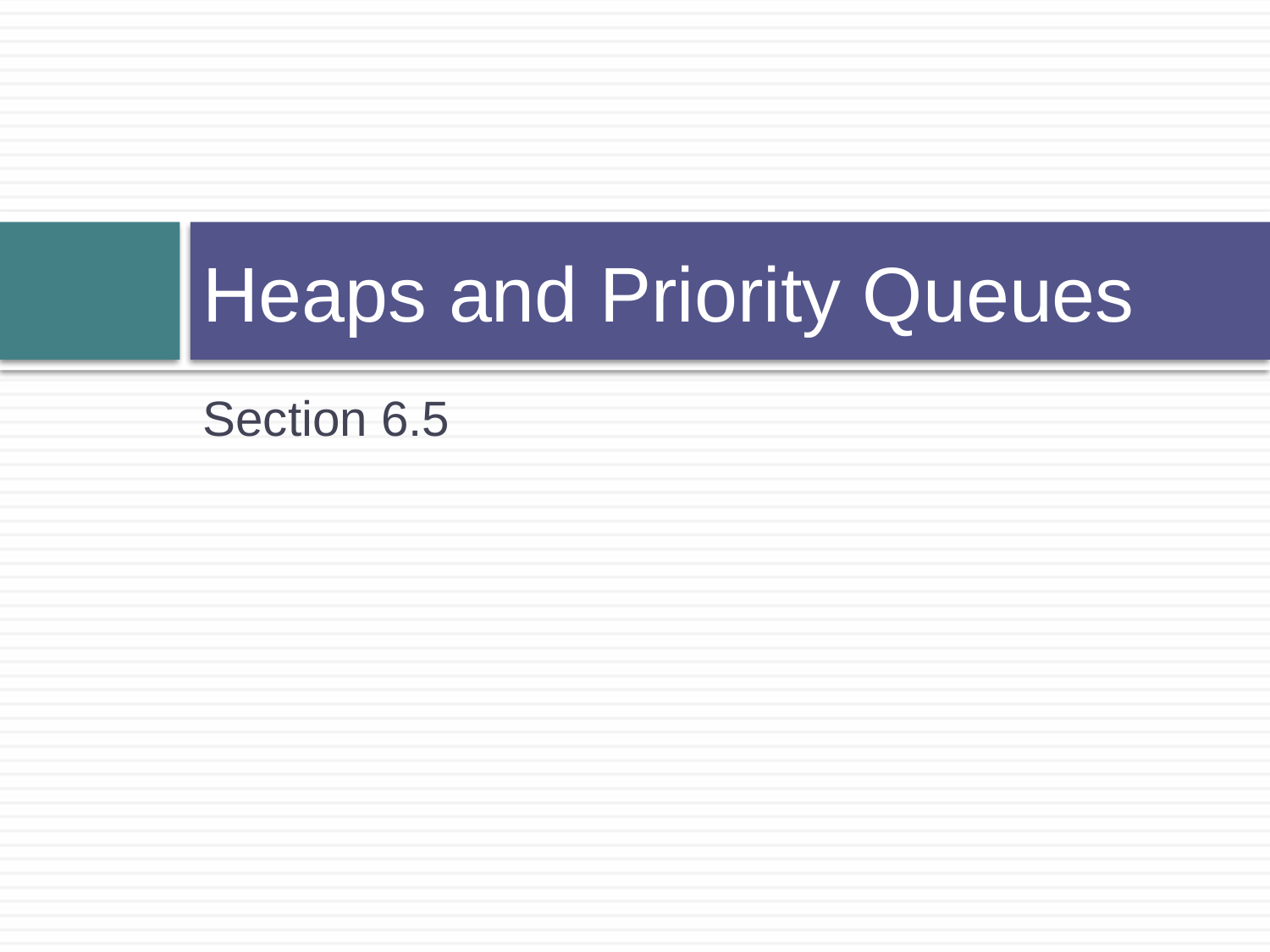

# Heaps and Priority Queues

Section 6.5